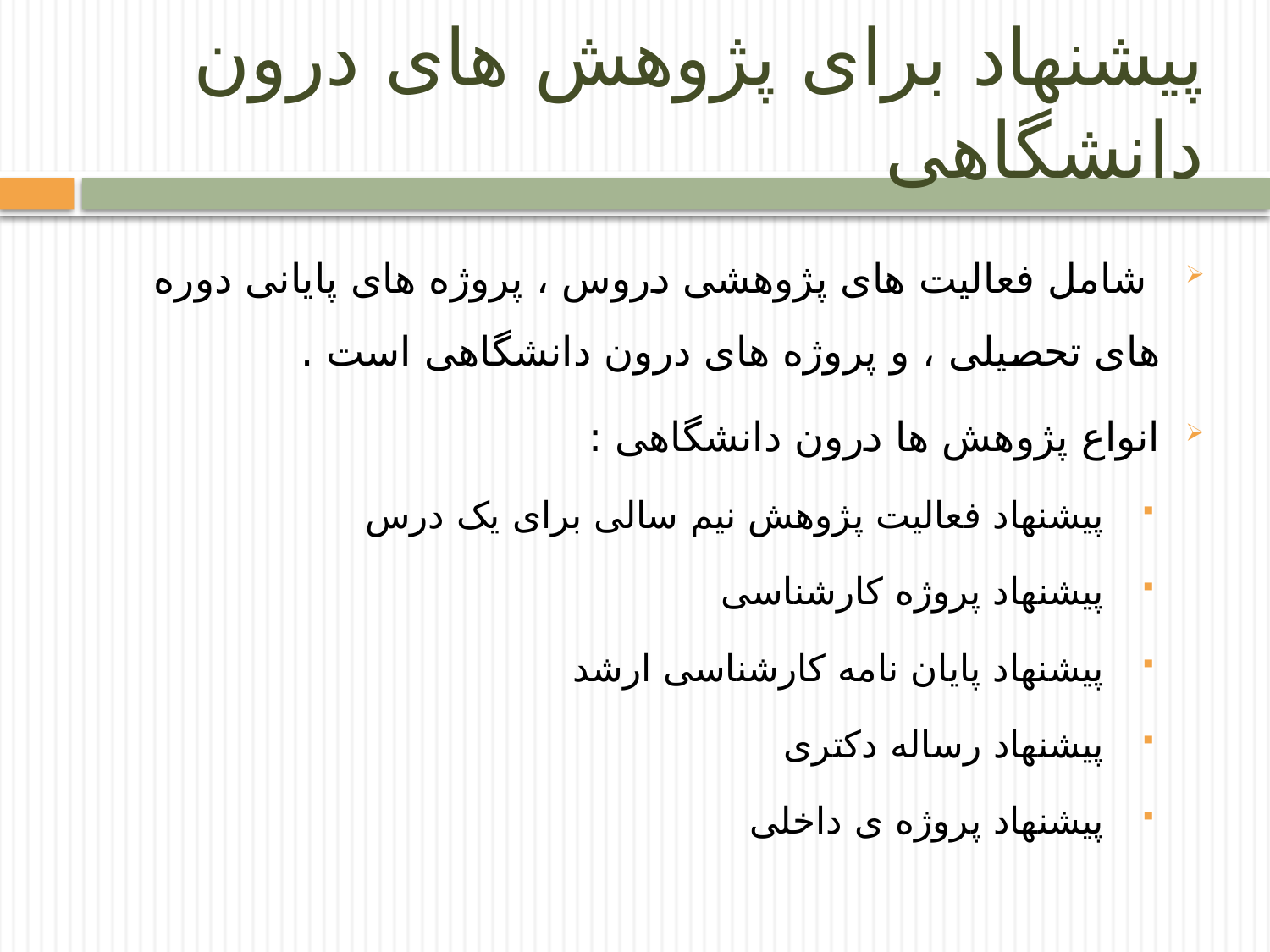

# پیشنهاد برای پژوهش های درون دانشگاهی
 شامل فعالیت های پژوهشی دروس ، پروژه های پایانی دوره های تحصیلی ، و پروژه های درون دانشگاهی است .
انواع پژوهش ها درون دانشگاهی :
 پیشنهاد فعالیت پژوهش نیم سالی برای یک درس
 پیشنهاد پروژه کارشناسی
 پیشنهاد پایان نامه کارشناسی ارشد
 پیشنهاد رساله دکتری
 پیشنهاد پروژه ی داخلی